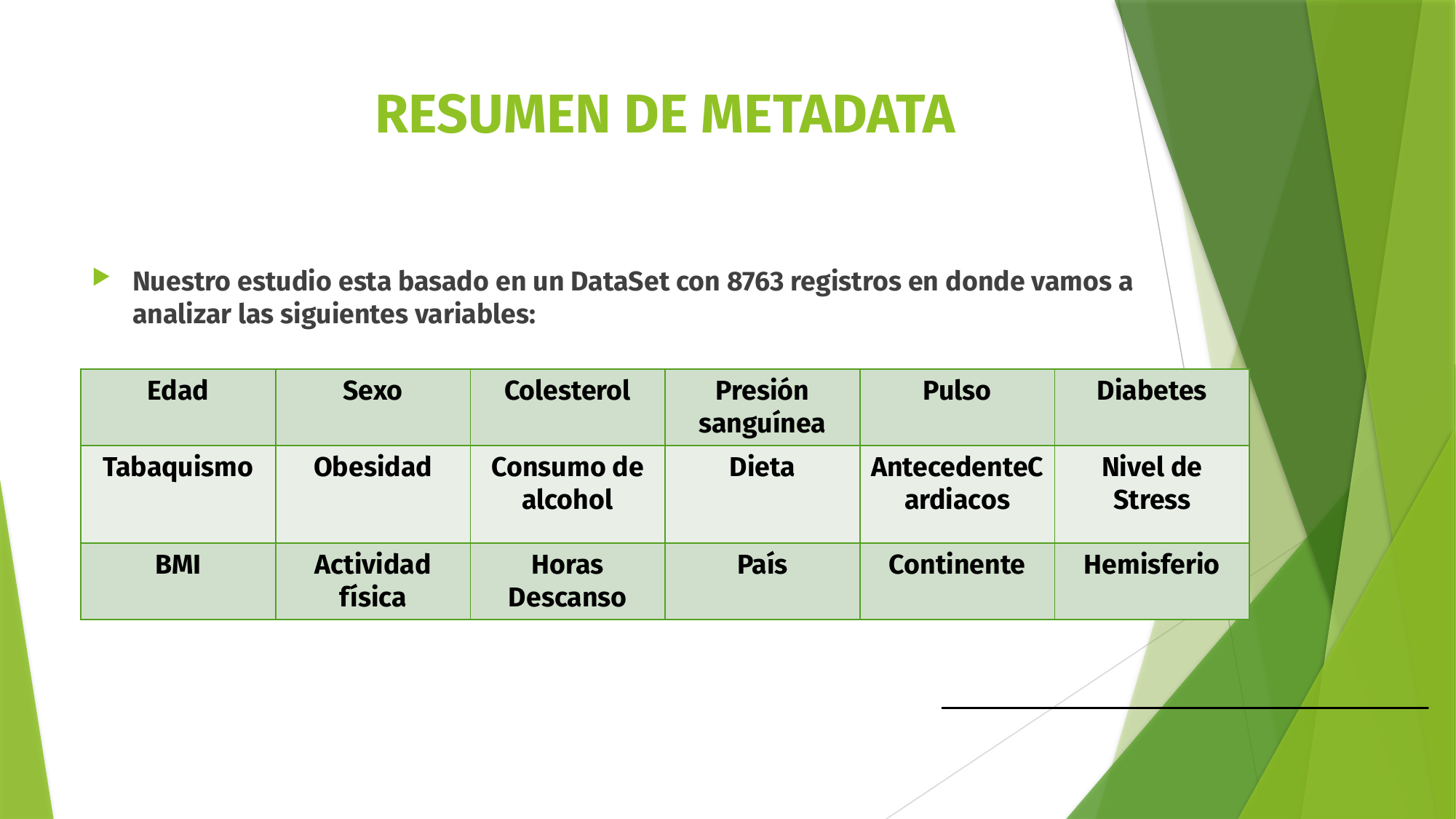

# RESUMEN DE METADATA
Nuestro estudio esta basado en un DataSet con 8763 registros en donde vamos a analizar las siguientes variables:

| Edad | Sexo | Colesterol | Presión sanguínea | Pulso | Diabetes |
| --- | --- | --- | --- | --- | --- |
| Tabaquismo | Obesidad | Consumo de alcohol | Dieta | AntecedenteCardiacos | Nivel de Stress |
| BMI | Actividad física | Horas Descanso | País | Continente | Hemisferio |